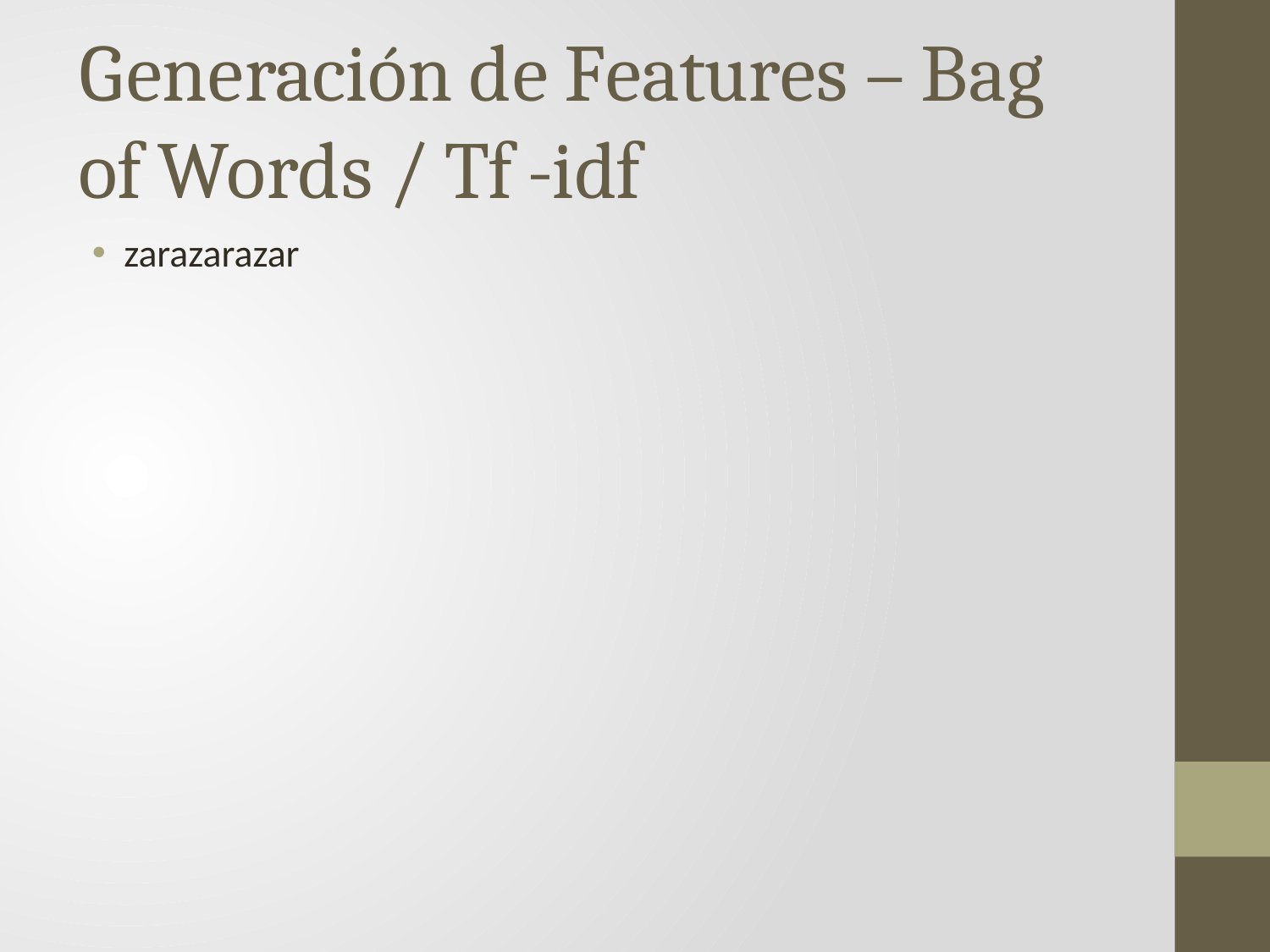

# Generación de Features – Bag of Words / Tf -idf
zarazarazar